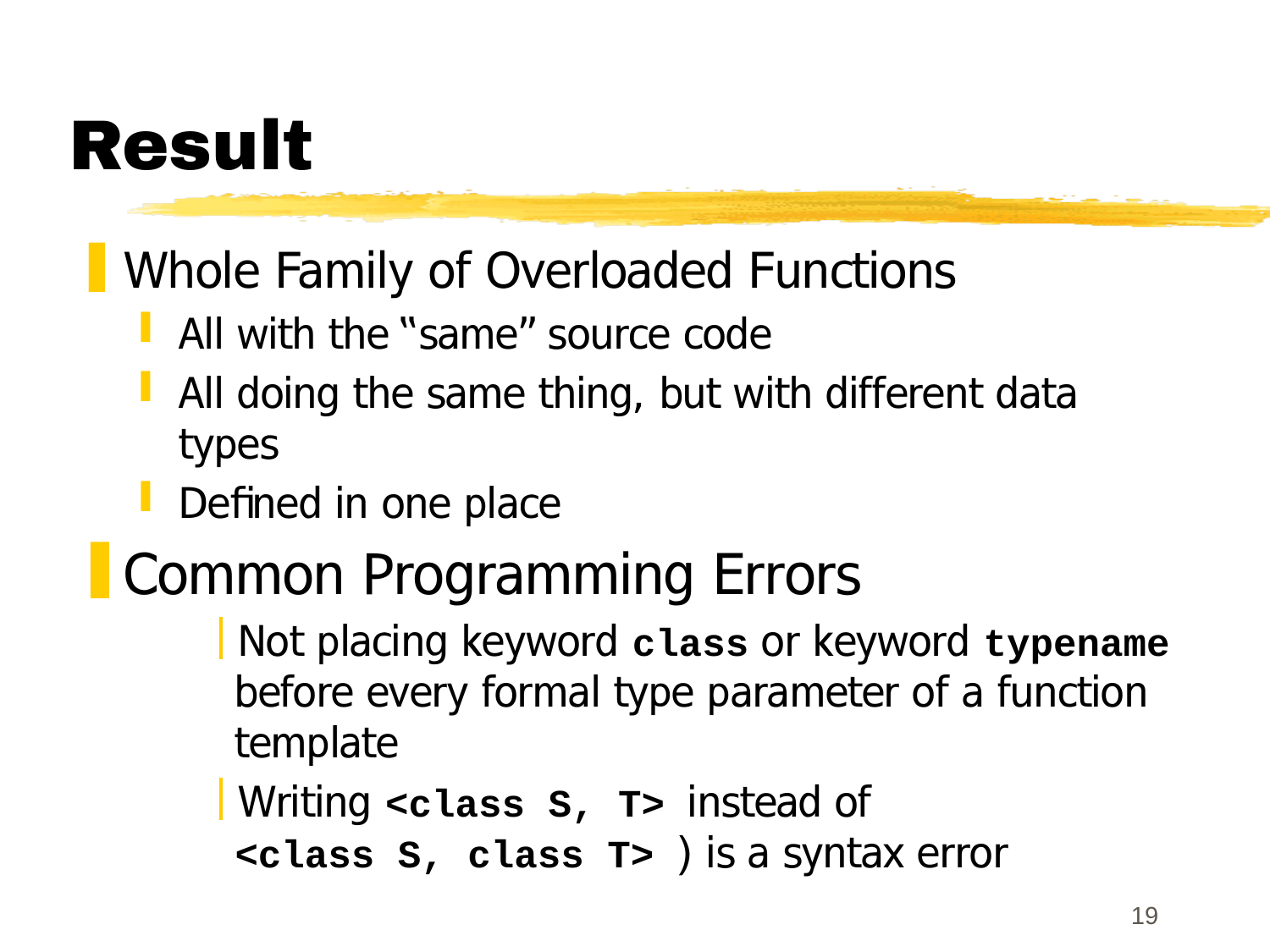

# Result
Whole Family of Overloaded Functions
All with the “same” source code
All doing the same thing, but with different data types
Defined in one place
Common Programming Errors
Not placing keyword class or keyword typename before every formal type parameter of a function template
Writing <class S, T> instead of <class S, class T> ) is a syntax error
19